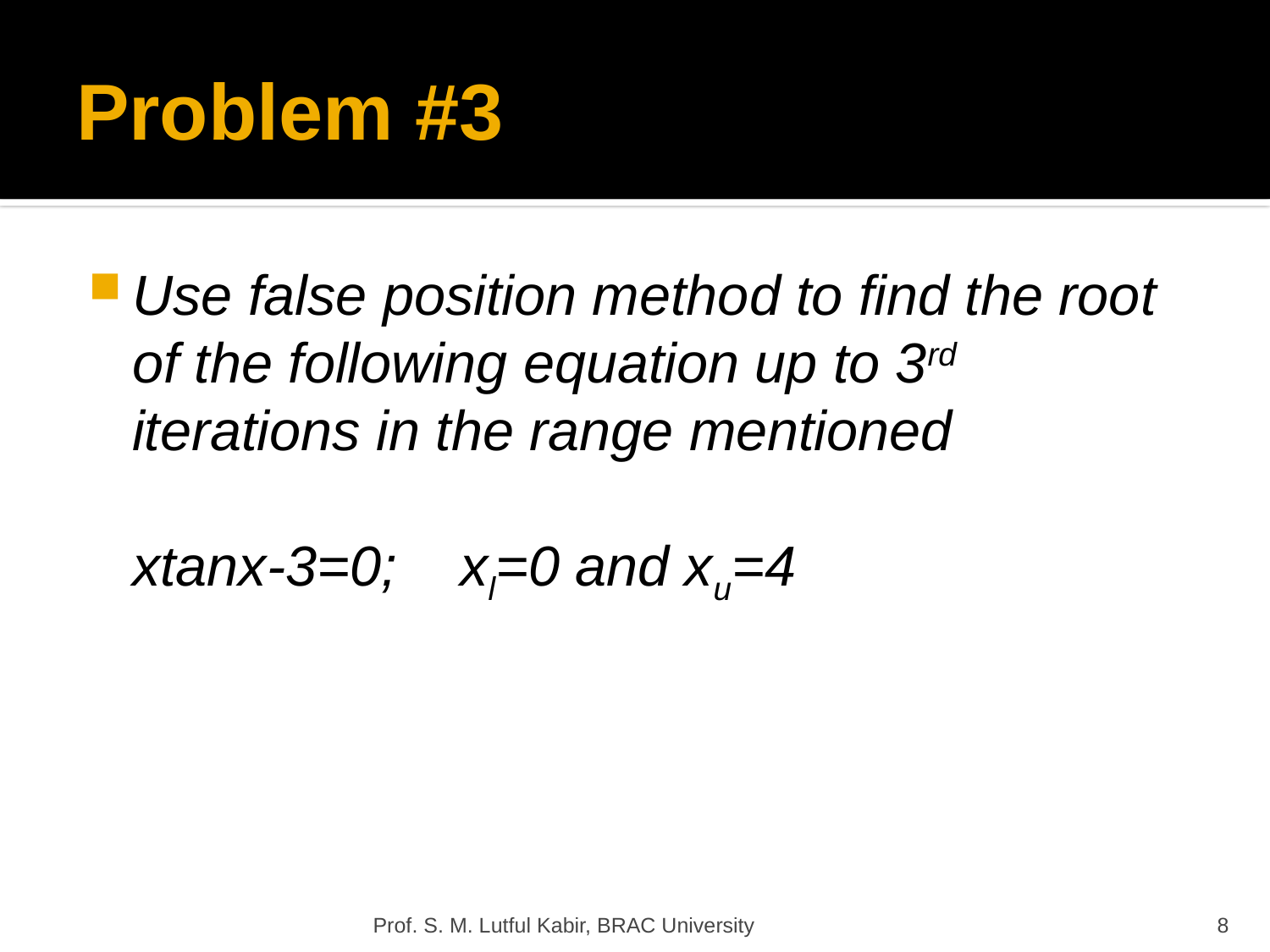

# Problem #3
Use false position method to find the root of the following equation up to 3rd iterations in the range mentioned

	xtanx-3=0;    xl=0 and xu=4

Prof. S. M. Lutful Kabir, BRAC University
8